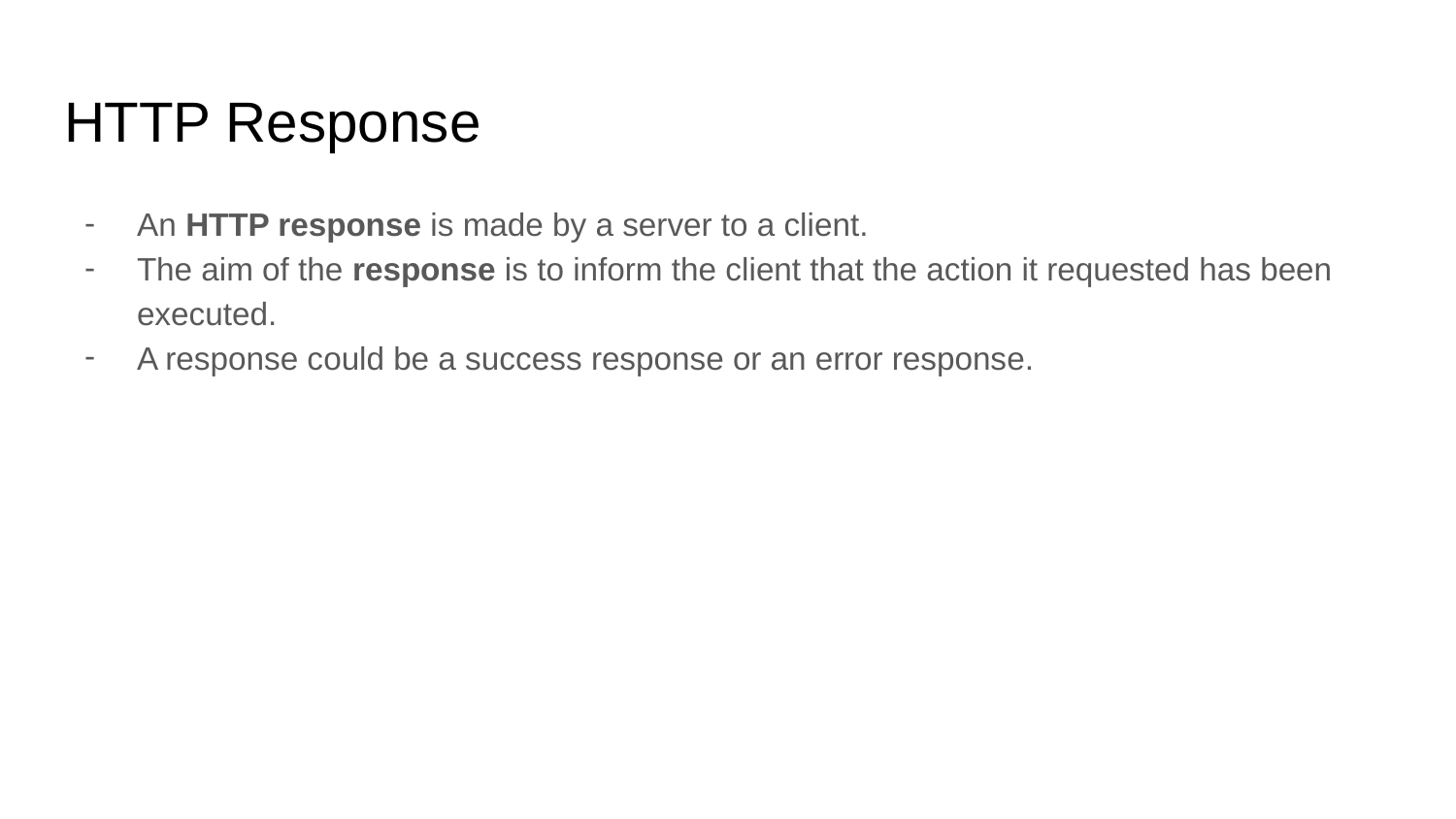

# HTTP Response
An HTTP response is made by a server to a client.
The aim of the response is to inform the client that the action it requested has been executed.
A response could be a success response or an error response.